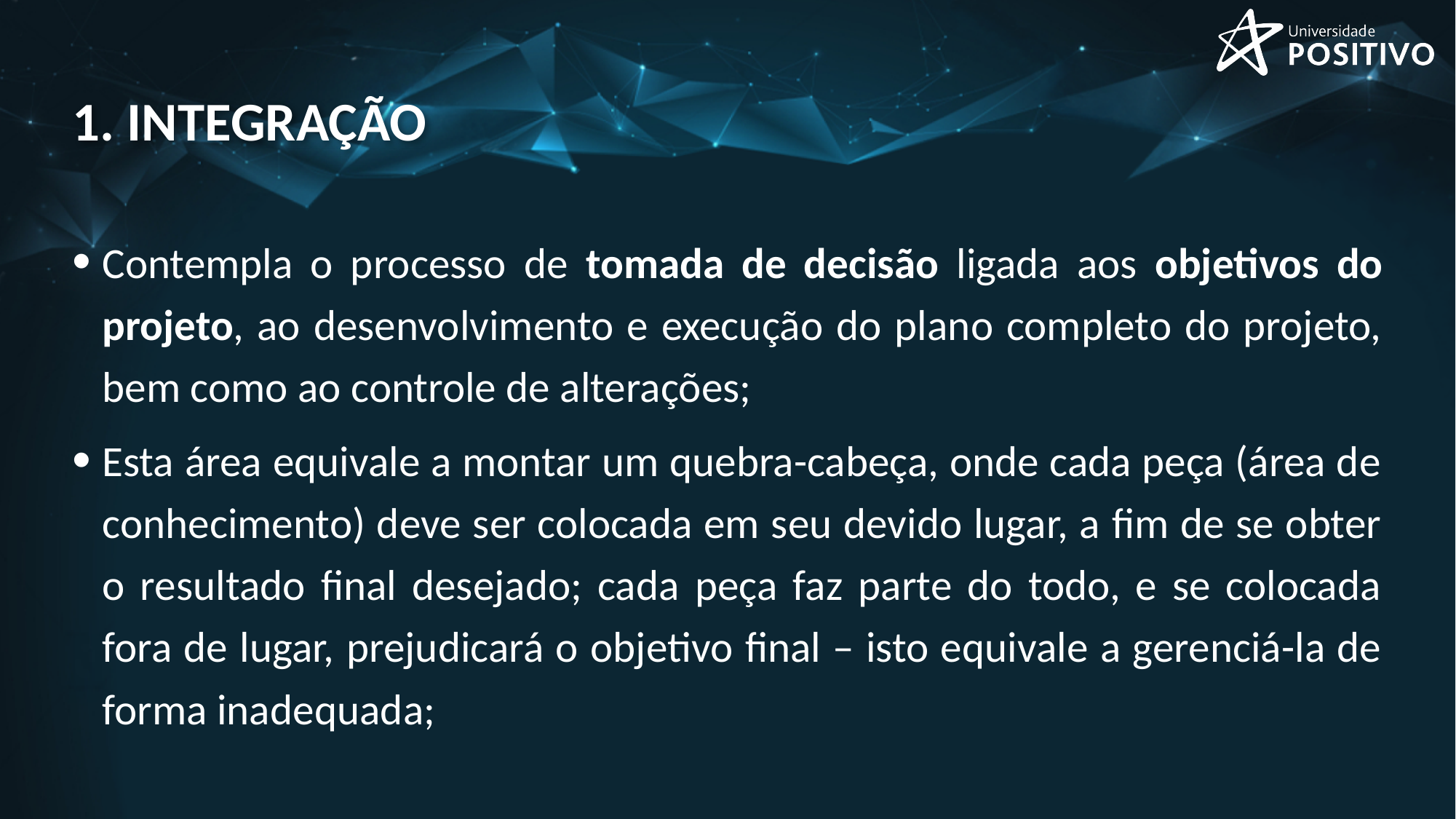

# 1. integração
Contempla o processo de tomada de decisão ligada aos objetivos do projeto, ao desenvolvimento e execução do plano completo do projeto, bem como ao controle de alterações;
Esta área equivale a montar um quebra-cabeça, onde cada peça (área de conhecimento) deve ser colocada em seu devido lugar, a fim de se obter o resultado final desejado; cada peça faz parte do todo, e se colocada fora de lugar, prejudicará o objetivo final – isto equivale a gerenciá-la de forma inadequada;